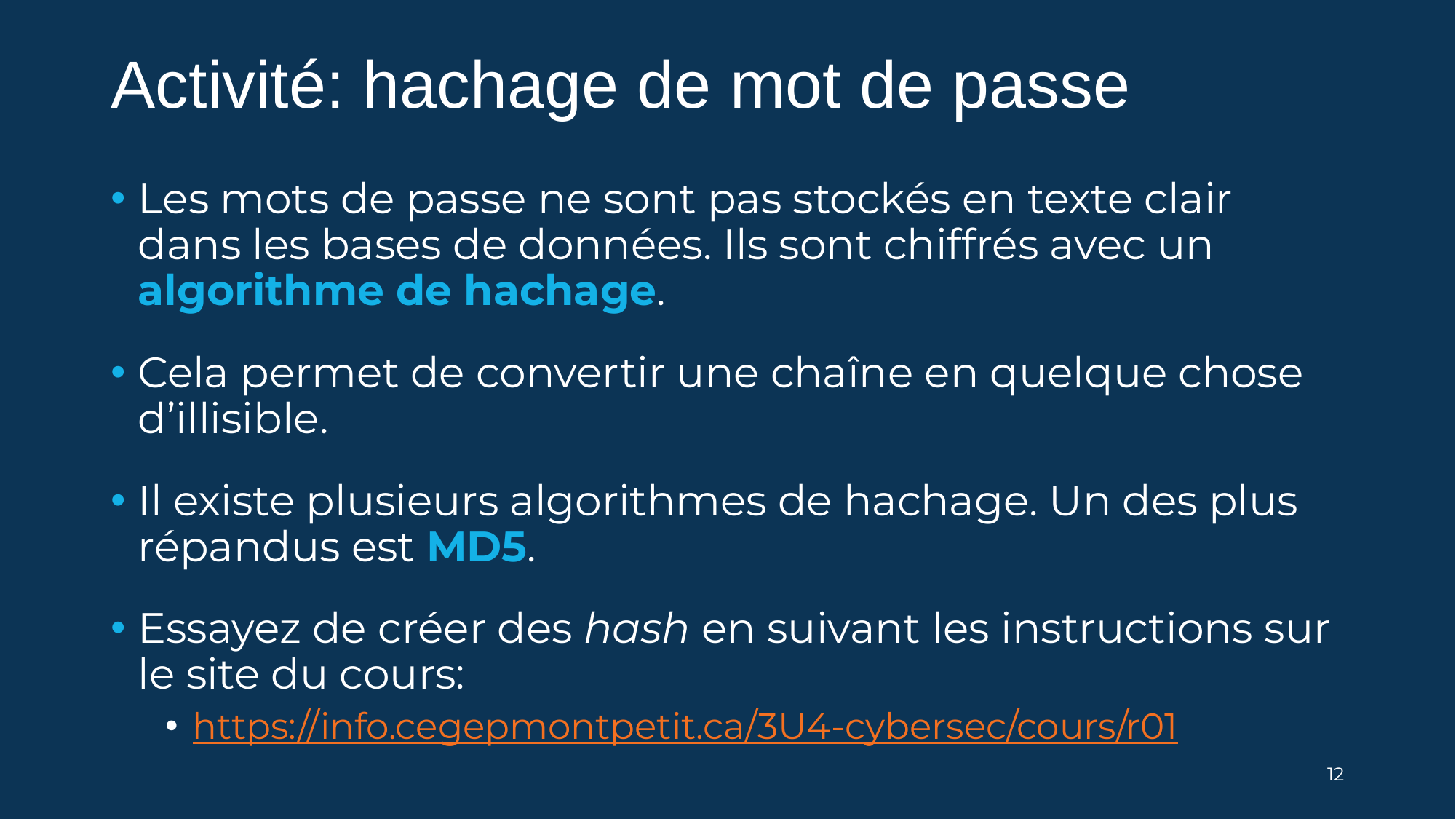

# Activité: hachage de mot de passe
Les mots de passe ne sont pas stockés en texte clair dans les bases de données. Ils sont chiffrés avec un algorithme de hachage.
Cela permet de convertir une chaîne en quelque chose d’illisible.
Il existe plusieurs algorithmes de hachage. Un des plus répandus est MD5.
Essayez de créer des hash en suivant les instructions sur le site du cours:
https://info.cegepmontpetit.ca/3U4-cybersec/cours/r01

12